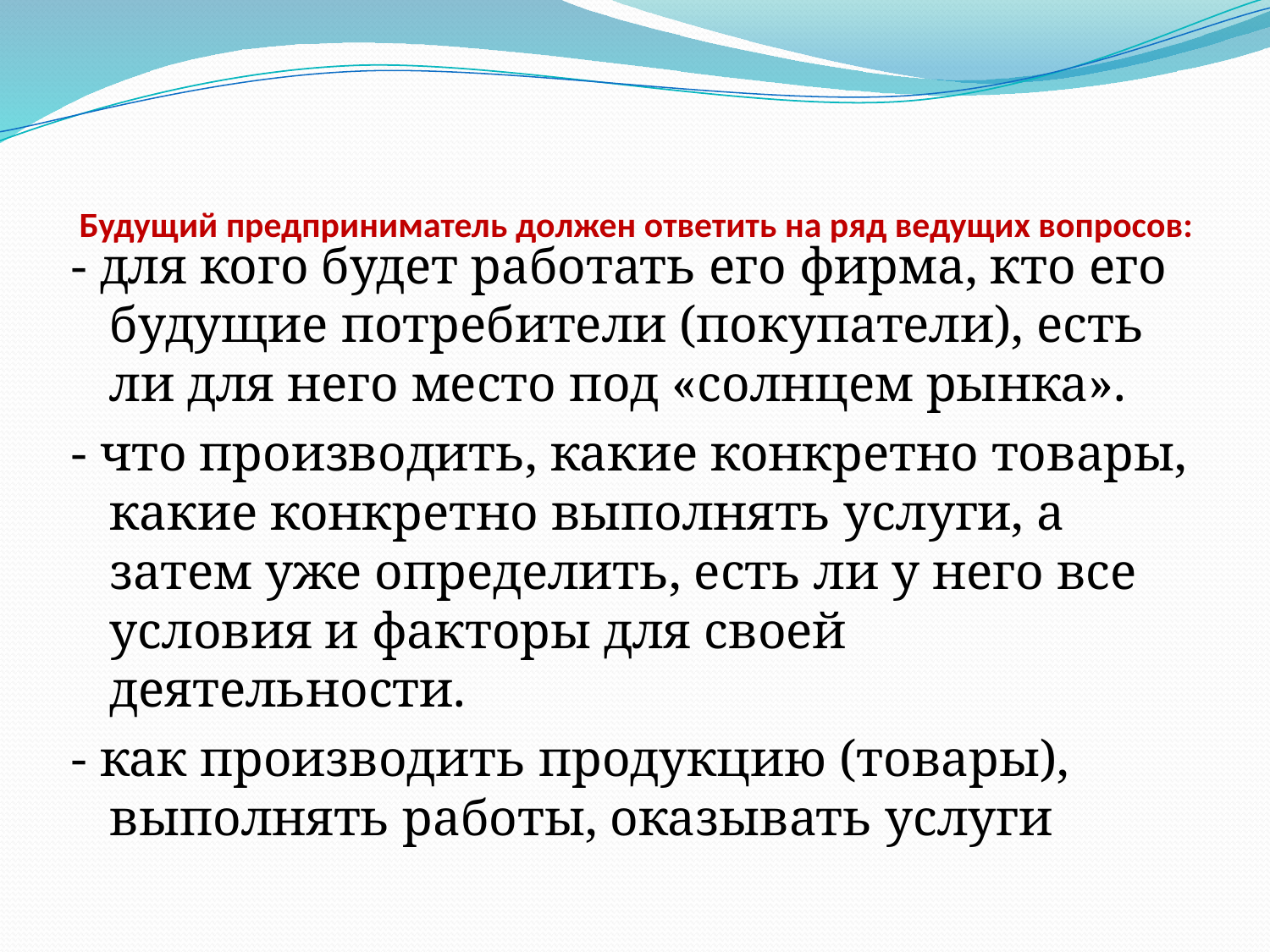

# Будущий предприниматель должен ответить на ряд ведущих вопросов:
- для кого будет работать его фирма, кто его будущие потребители (покупатели), есть ли для него место под «солнцем рынка».
- что производить, какие конкретно товары, какие конкретно выполнять услуги, а затем уже определить, есть ли у него все условия и факторы для своей деятельности.
- как производить продукцию (товары), выполнять работы, оказывать услуги